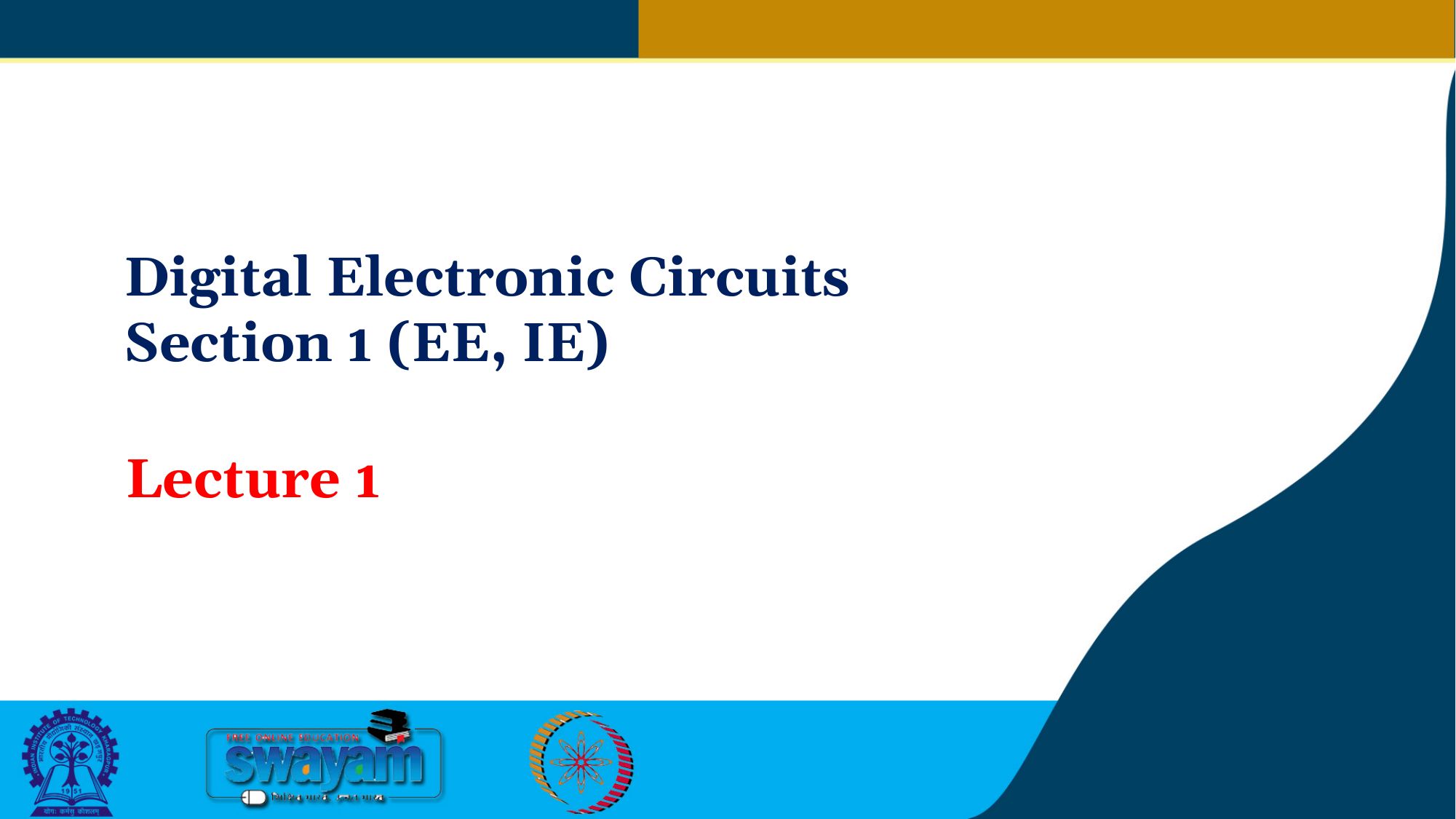

Digital Electronic Circuits Section 1 (EE, IE)
Lecture 1